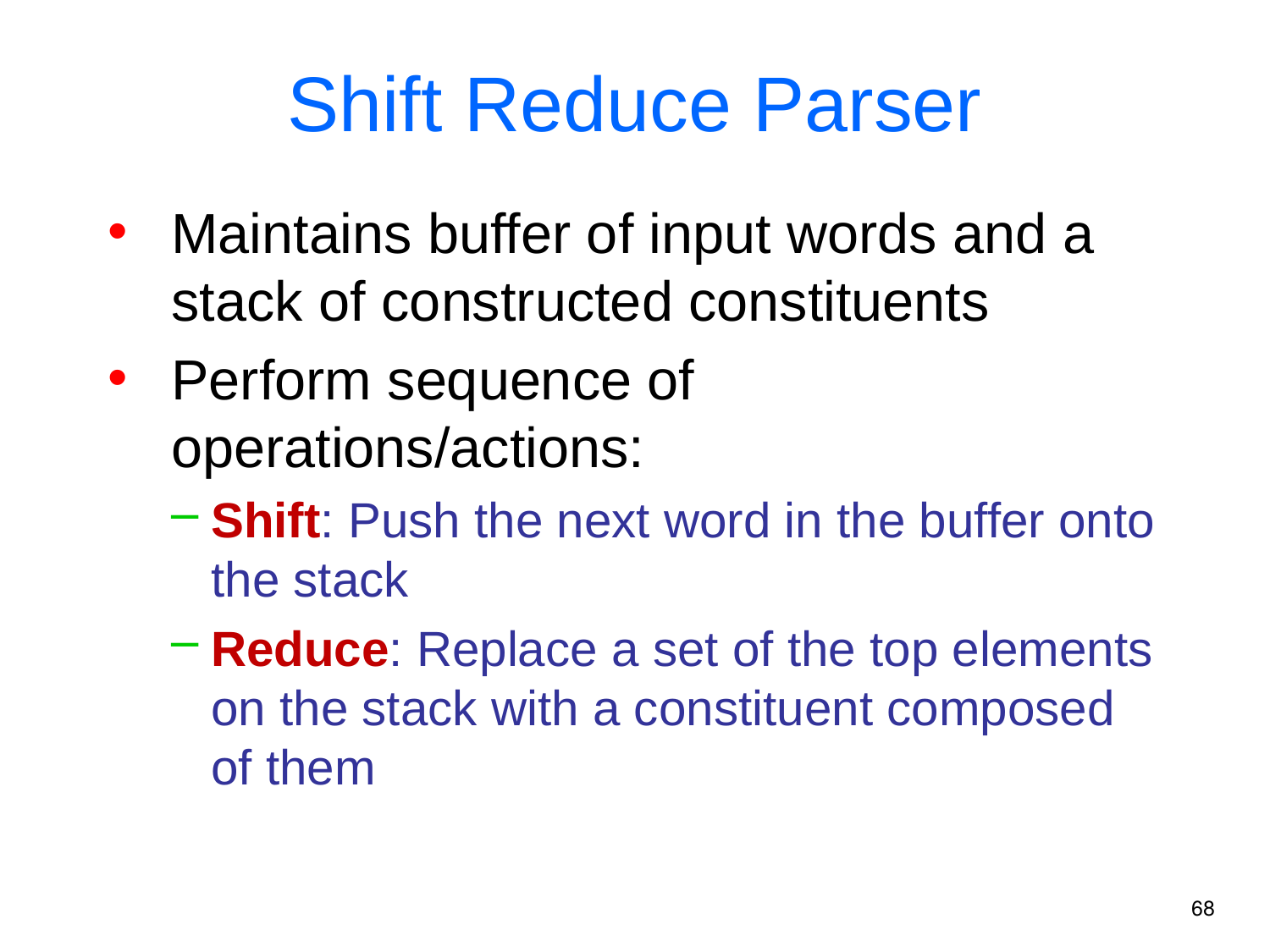

# Shift Reduce Parser
Maintains buffer of input words and a stack of constructed constituents
Perform sequence of operations/actions:
Shift: Push the next word in the buffer onto the stack
Reduce: Replace a set of the top elements on the stack with a constituent composed of them
68